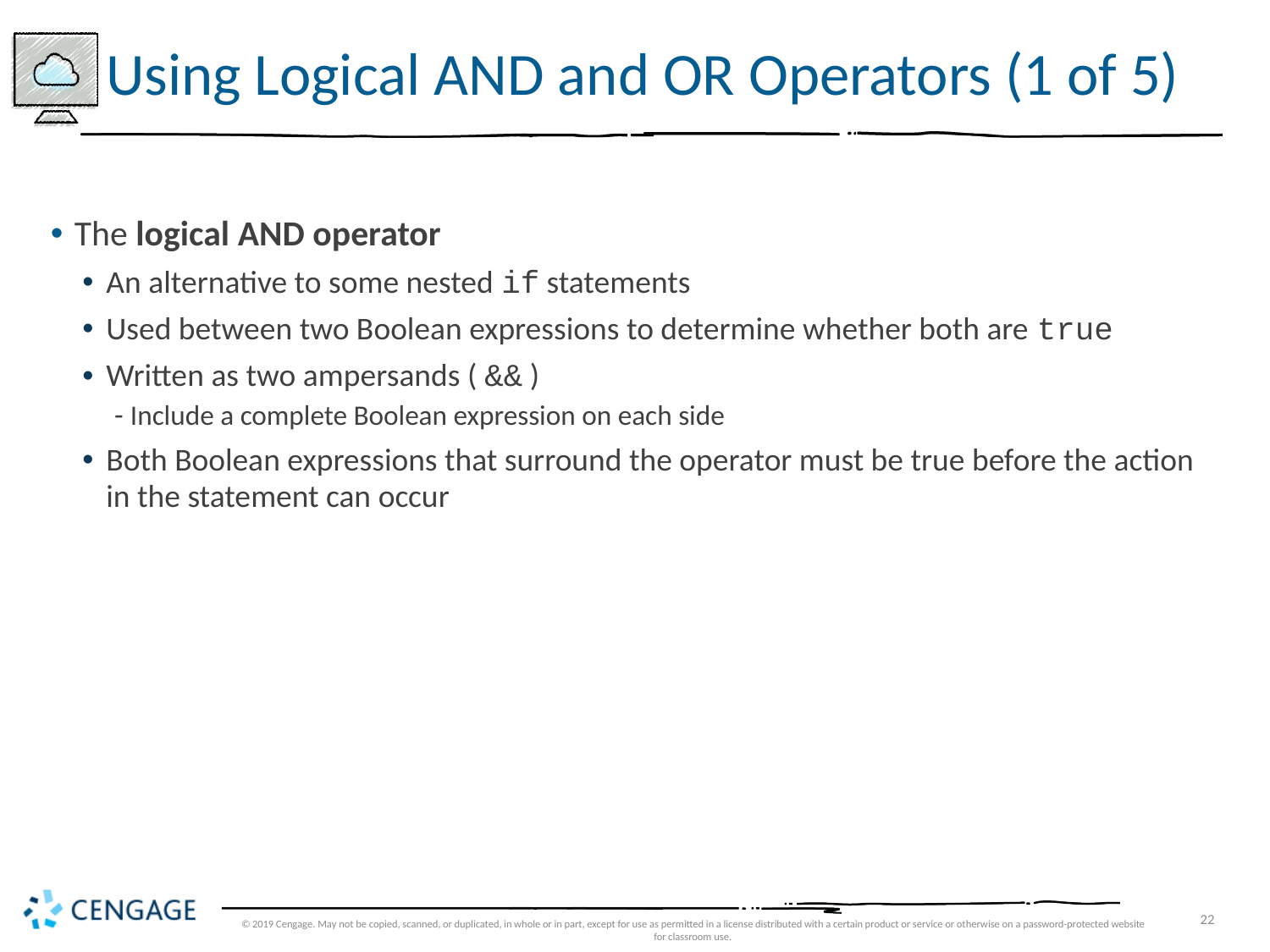

# Using Logical AND and OR Operators (1 of 5)
The logical AND operator
An alternative to some nested if statements
Used between two Boolean expressions to determine whether both are true
Written as two ampersands ( && )
Include a complete Boolean expression on each side
Both Boolean expressions that surround the operator must be true before the action in the statement can occur
© 2019 Cengage. May not be copied, scanned, or duplicated, in whole or in part, except for use as permitted in a license distributed with a certain product or service or otherwise on a password-protected website for classroom use.